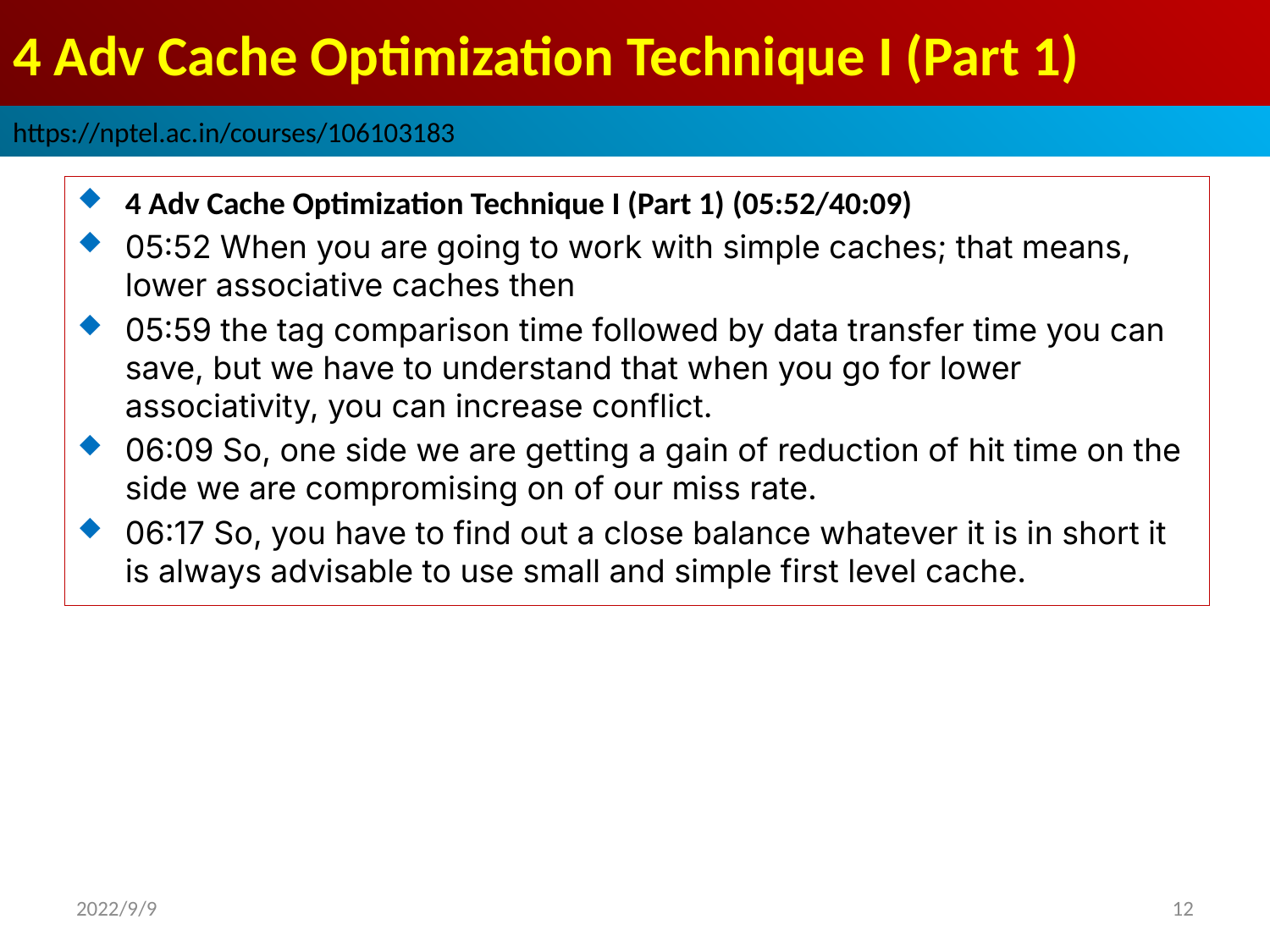

# 4 Adv Cache Optimization Technique I (Part 1)
https://nptel.ac.in/courses/106103183
4 Adv Cache Optimization Technique I (Part 1) (05:52/40:09)
05:52 When you are going to work with simple caches; that means, lower associative caches then
05:59 the tag comparison time followed by data transfer time you can save, but we have to understand that when you go for lower associativity, you can increase conflict.
06:09 So, one side we are getting a gain of reduction of hit time on the side we are compromising on of our miss rate.
06:17 So, you have to find out a close balance whatever it is in short it is always advisable to use small and simple first level cache.
2022/9/9
12